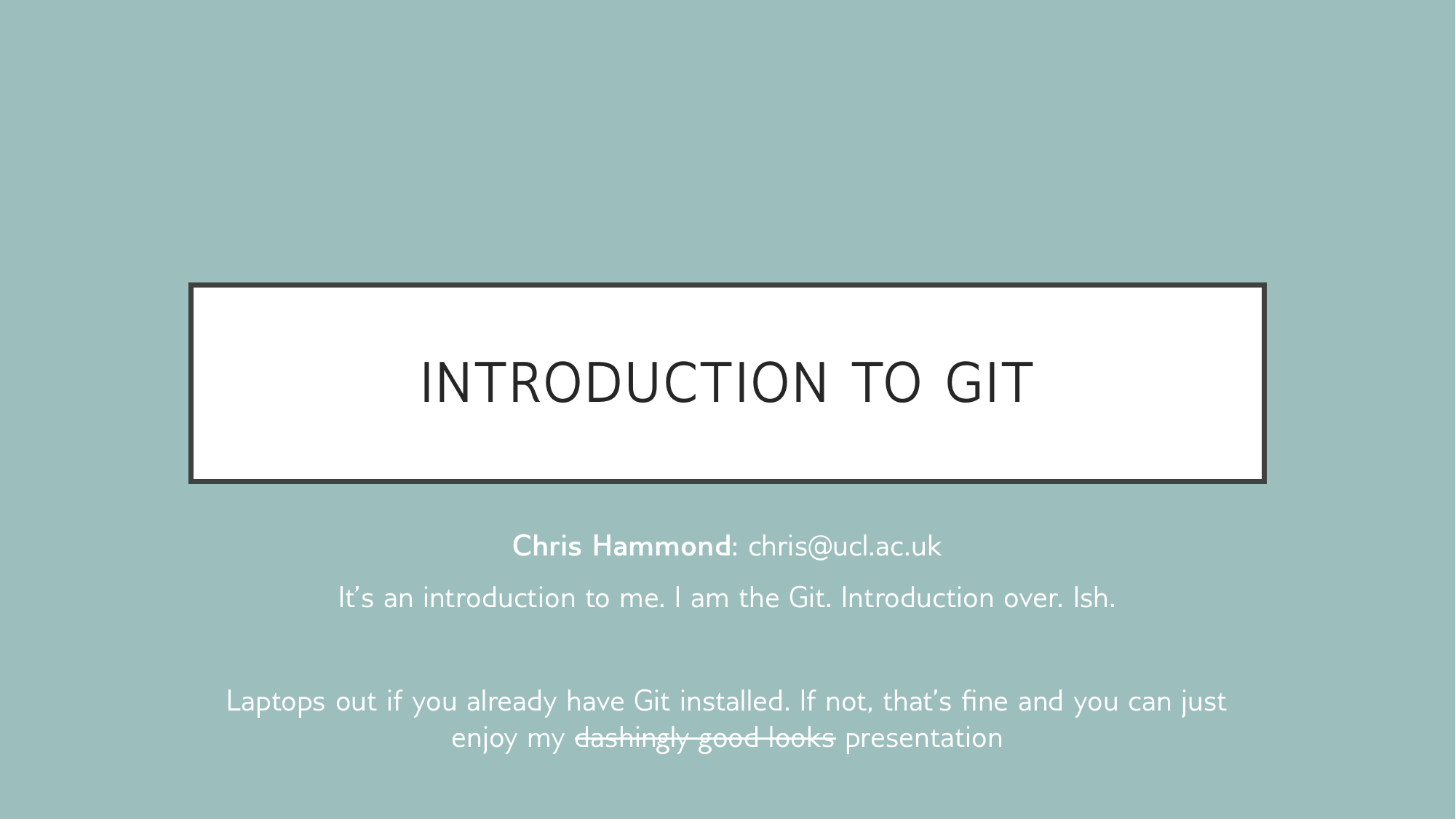

# Introduction to Git
Chris Hammond: chris@ucl.ac.uk
It’s an introduction to me. I am the Git. Introduction over. Ish.

Laptops out if you already have Git installed. If not, that’s fine and you can just enjoy my dashingly good looks presentation